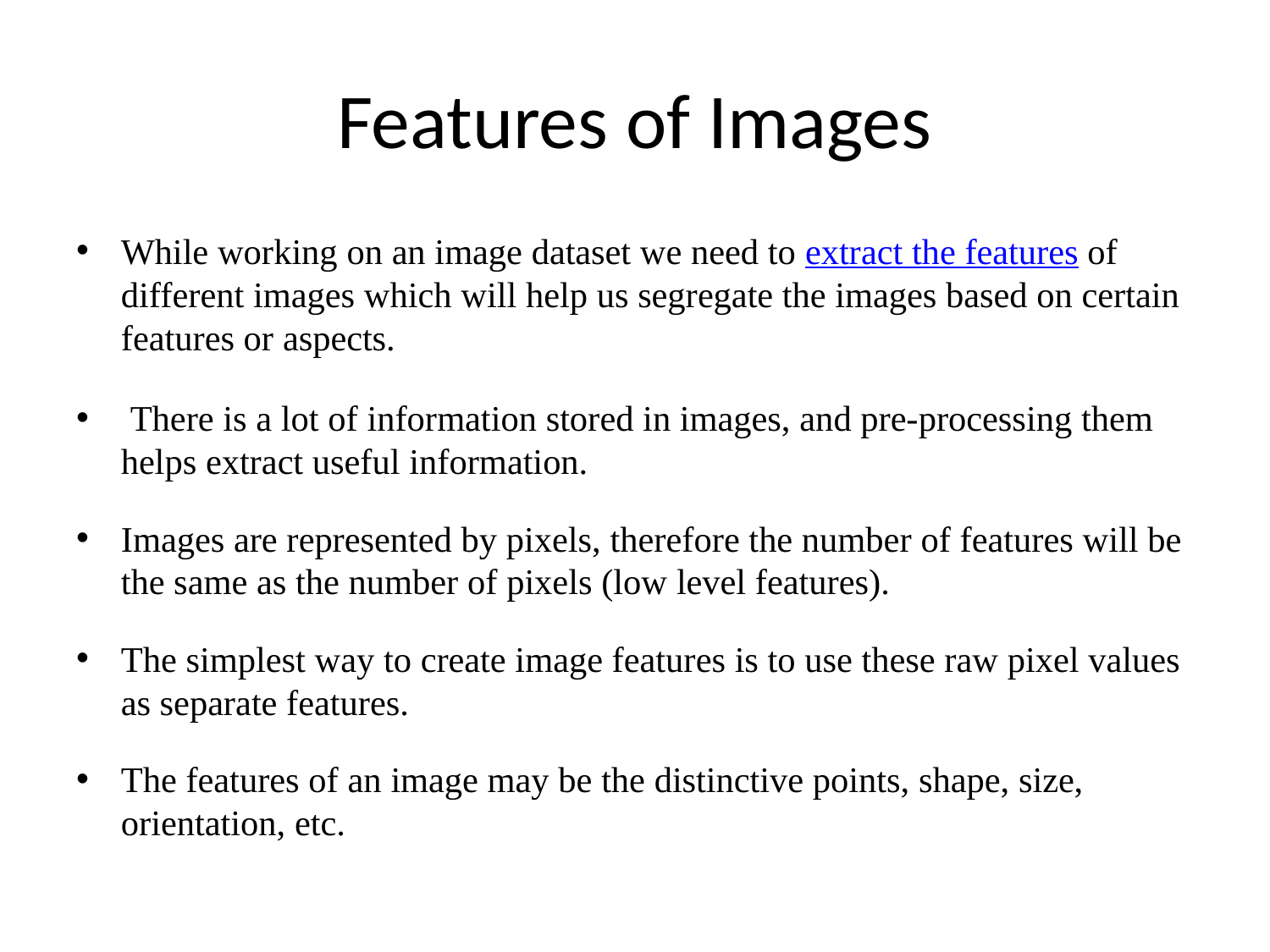

# Features of Images
While working on an image dataset we need to extract the features of different images which will help us segregate the images based on certain features or aspects.

 There is a lot of information stored in images, and pre-processing them helps extract useful information.

Images are represented by pixels, therefore the number of features will be the same as the number of pixels (low level features).

The simplest way to create image features is to use these raw pixel values as separate features.

The features of an image may be the distinctive points, shape, size, orientation, etc.